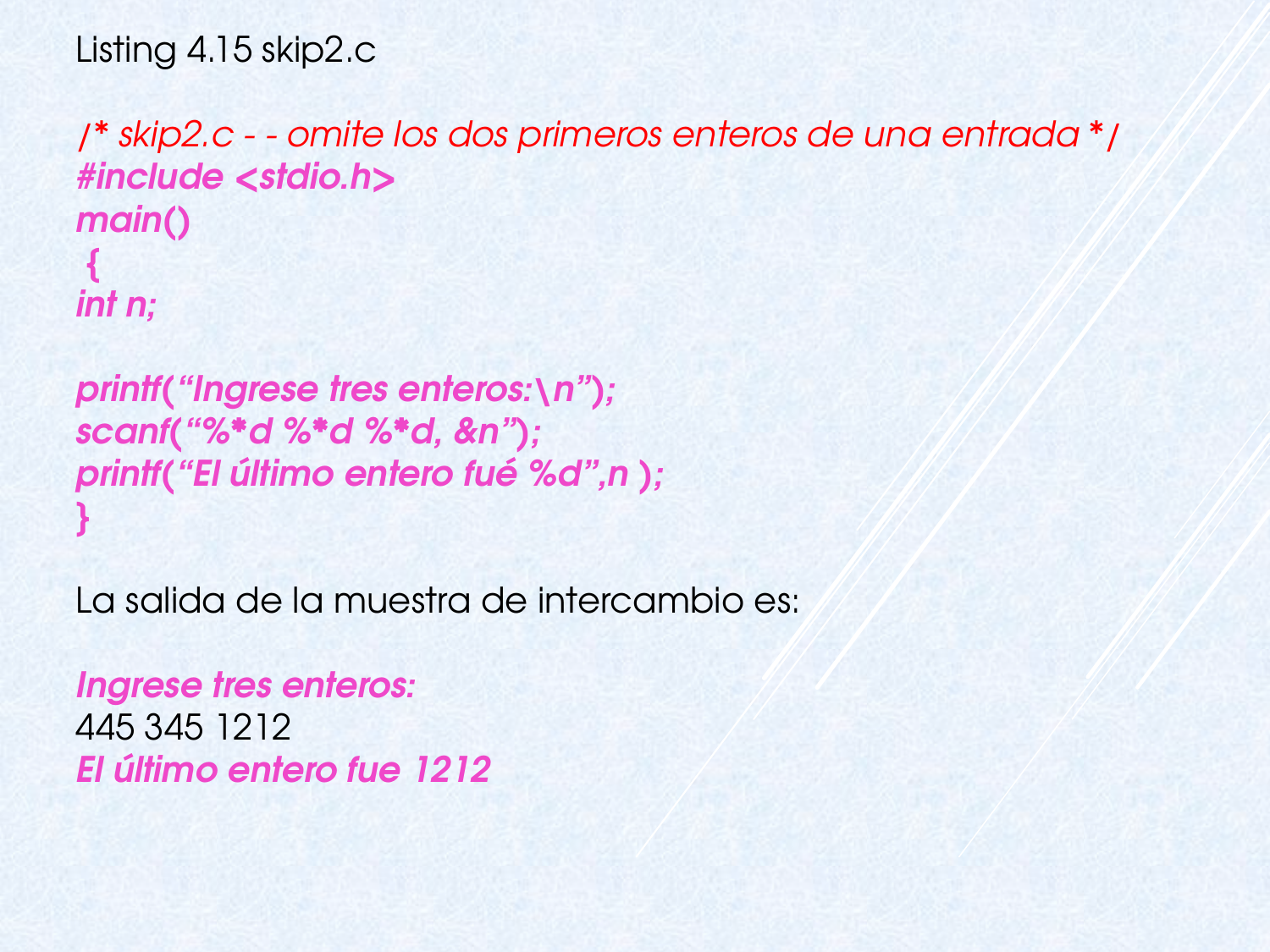

Listing 4.15 skip2.c

/* skip2.c - - omite los dos primeros enteros de una entrada */
#include <stdio.h>
main()
 {
int n;

printf(“Ingrese tres enteros:\n”);
scanf(“%*d %*d %*d, &n”);
printf(“El último entero fué %d”,n );
}

La salida de la muestra de intercambio es:

Ingrese tres enteros:
445 345 1212
El último entero fue 1212